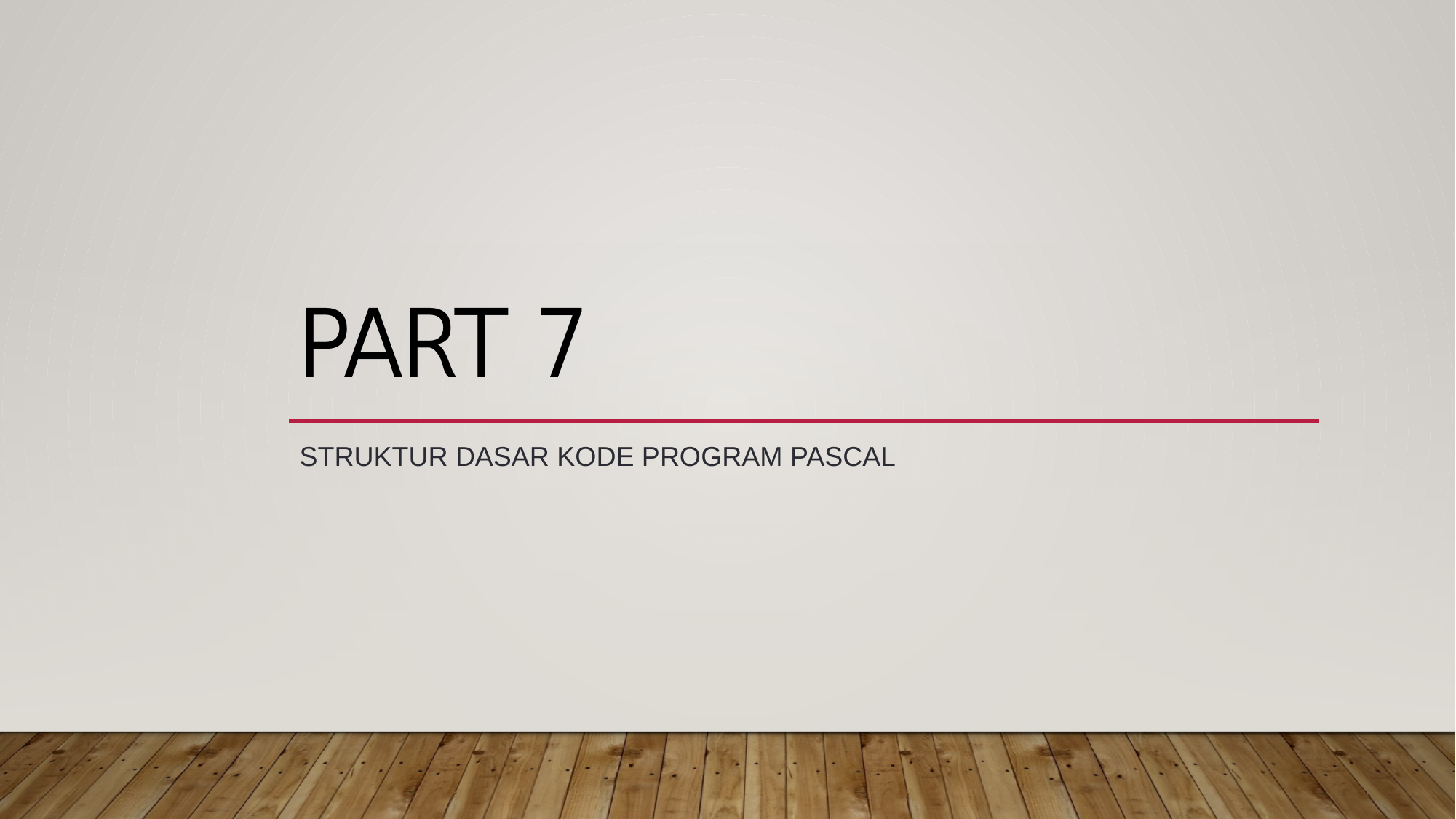

# PART 7
Struktur Dasar Kode Program Pascal